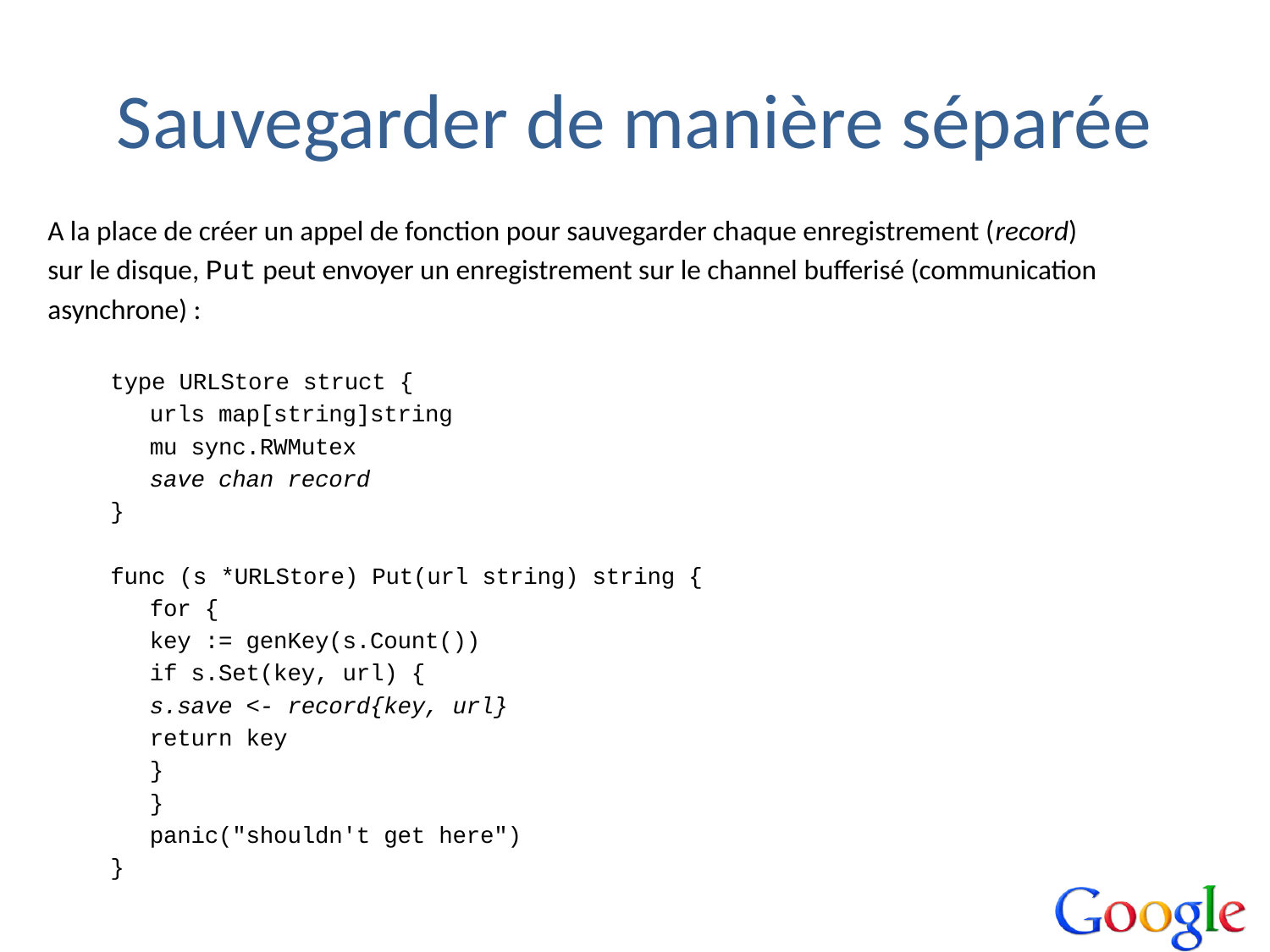

# Sauvegarder de manière séparée
A la place de créer un appel de fonction pour sauvegarder chaque enregistrement (record)
sur le disque, Put peut envoyer un enregistrement sur le channel bufferisé (communication
asynchrone) :

type URLStore struct {
	urls map[string]string
	mu sync.RWMutex
	save chan record
}

func (s *URLStore) Put(url string) string {
	for {
		key := genKey(s.Count())
		if s.Set(key, url) {
			s.save <- record{key, url}
			return key
		}
	}
	panic("shouldn't get here")
}